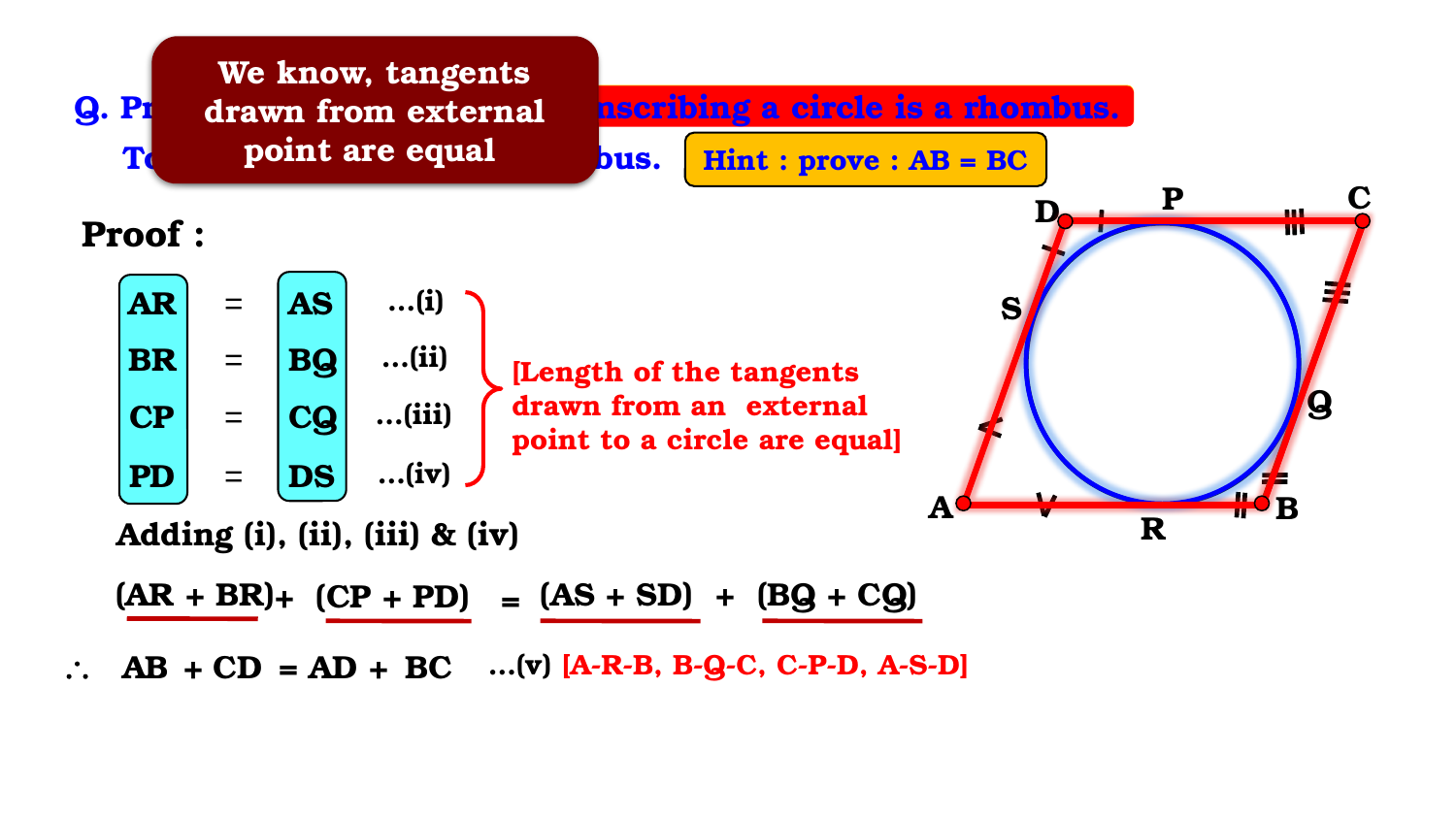

We know, tangent segments drawn from external point are equal

We know, tangents drawn from external point are equal

To prove parallelogram a rhombus, adjacent sides should be equal

CD is made up of two segments
AB is made up of two segments
Q. Prove :  Parallelogram circumscribing a circle is a rhombus.

CP and
DP
AR and
BR
To prove :  oABCD is a rhombus.
Hint : prove : AB = BC
C
P
D
Proof :

AR
=
AS
…(i)
S
.

BR
=
BQ
…(ii)
[Length of the tangents drawn from an  external point to a circle are equal]
Q
CP
=
CQ
…(iii)

PD
=
DS
…(iv)

A
B

R
Adding (i), (ii), (iii) & (iv)
(AR + BR)
(AS + SD)
+  (BQ + CQ)
+  (CP + PD)
=
∴
AB
+
CD
=
AD
+
BC
…(v)
[A-R-B, B-Q-C, C-P-D, A-S-D]